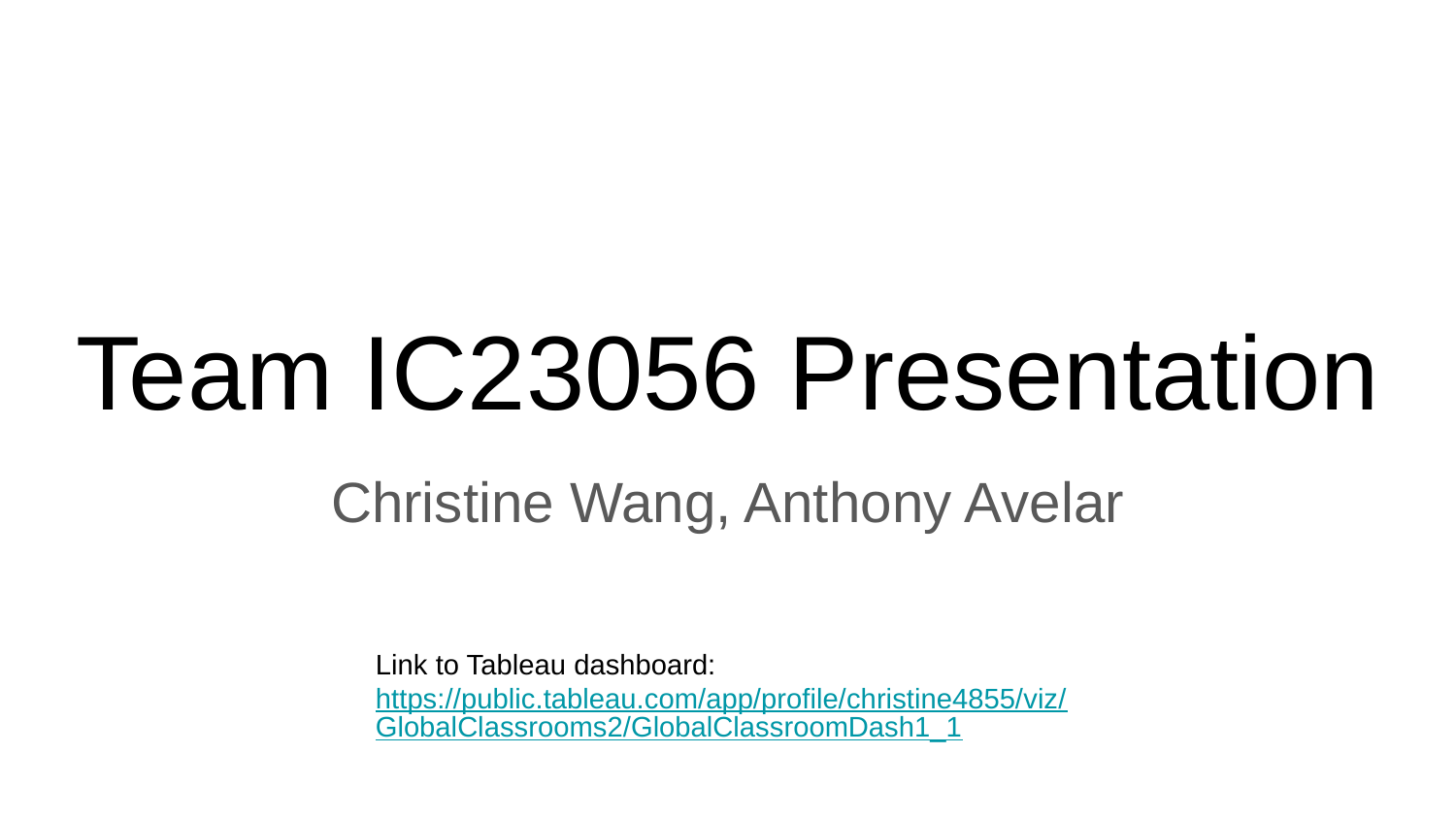

# Team IC23056 Presentation
Christine Wang, Anthony Avelar
Link to Tableau dashboard:
https://public.tableau.com/app/profile/christine4855/viz/GlobalClassrooms2/GlobalClassroomDash1_1